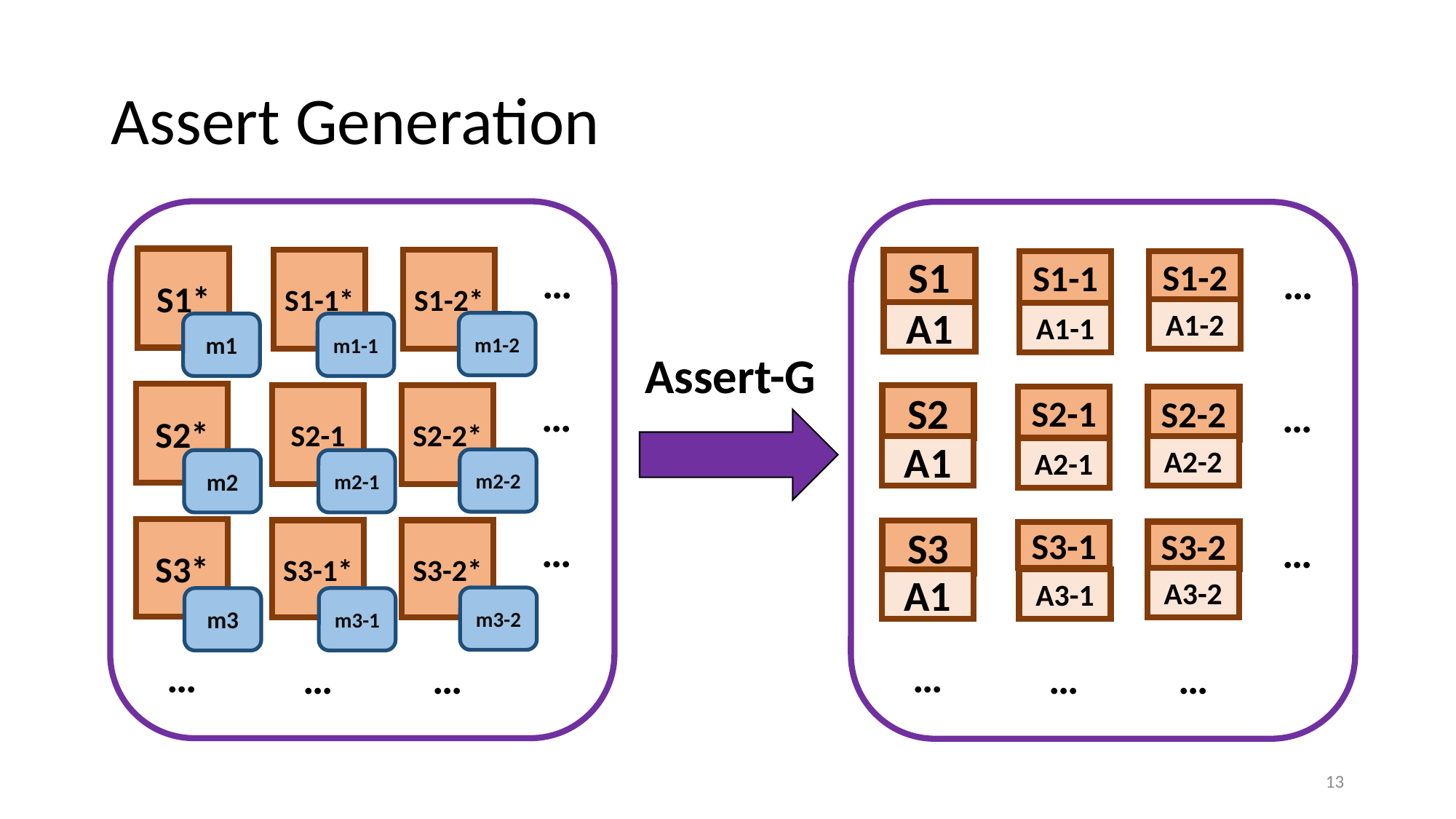

# Assert Generation

S1*
S1-2*
S1-1*
S1
…
S1-2
S1-1
…
A1-2
A1
A1-1
m1-2
m1
m1-1
Assert-G
S2*
…
S2-2*
S2-1
…
S2
S2-2
S2-1

A1
A2-2
A2-1
m2-2
m2
m2-1
S3*
…
S3-2*
S3-1*
…
S3
S3-2
S3-1
A3-2
A1
A3-1
m3-2
m3
m3-1
…
…
…
…
…
…
13